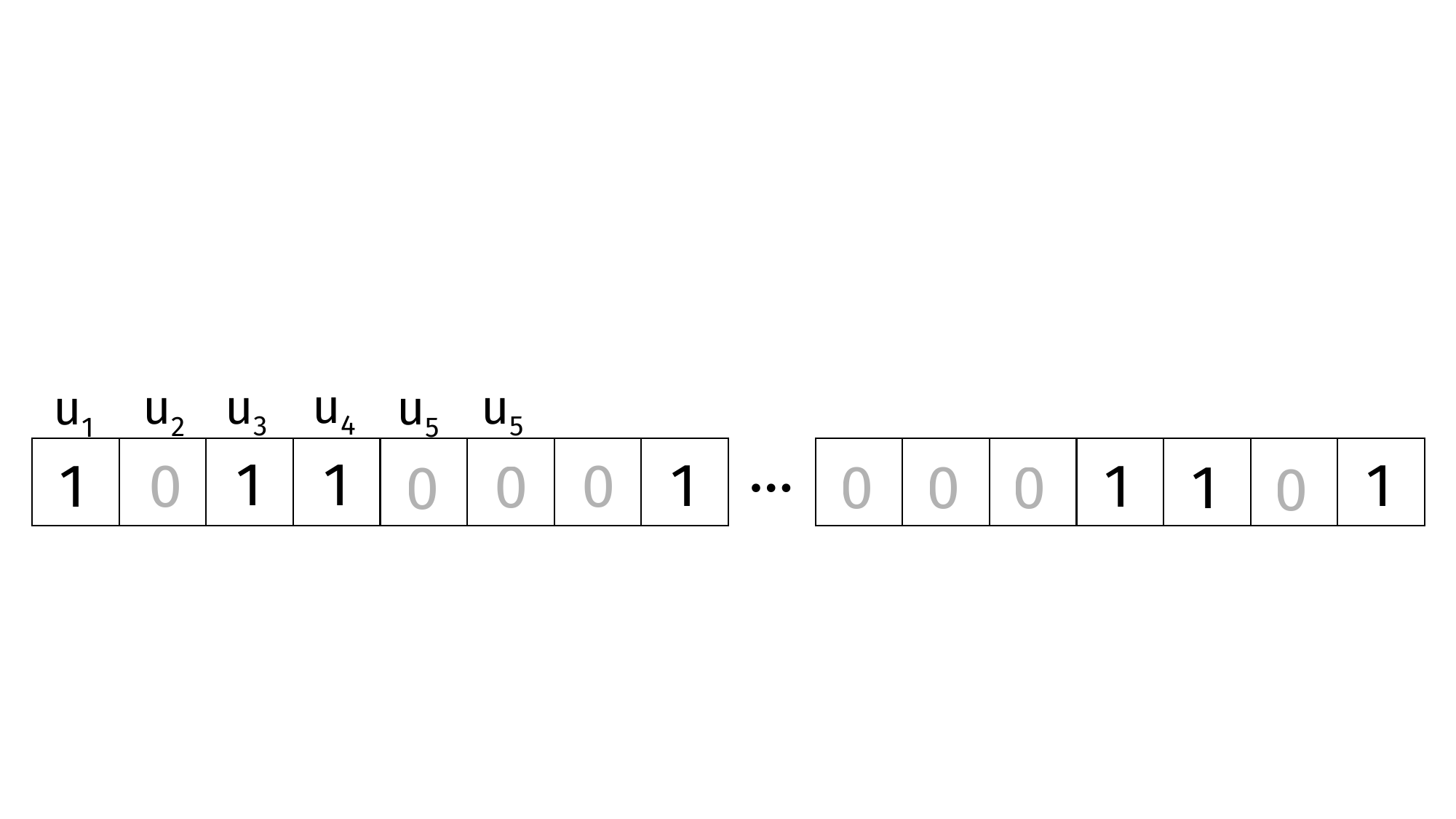

u4
u3
u5
u2
u5
u1
…

1
1
1
1
1
0
0
1
0
0
0
0
1
0
0